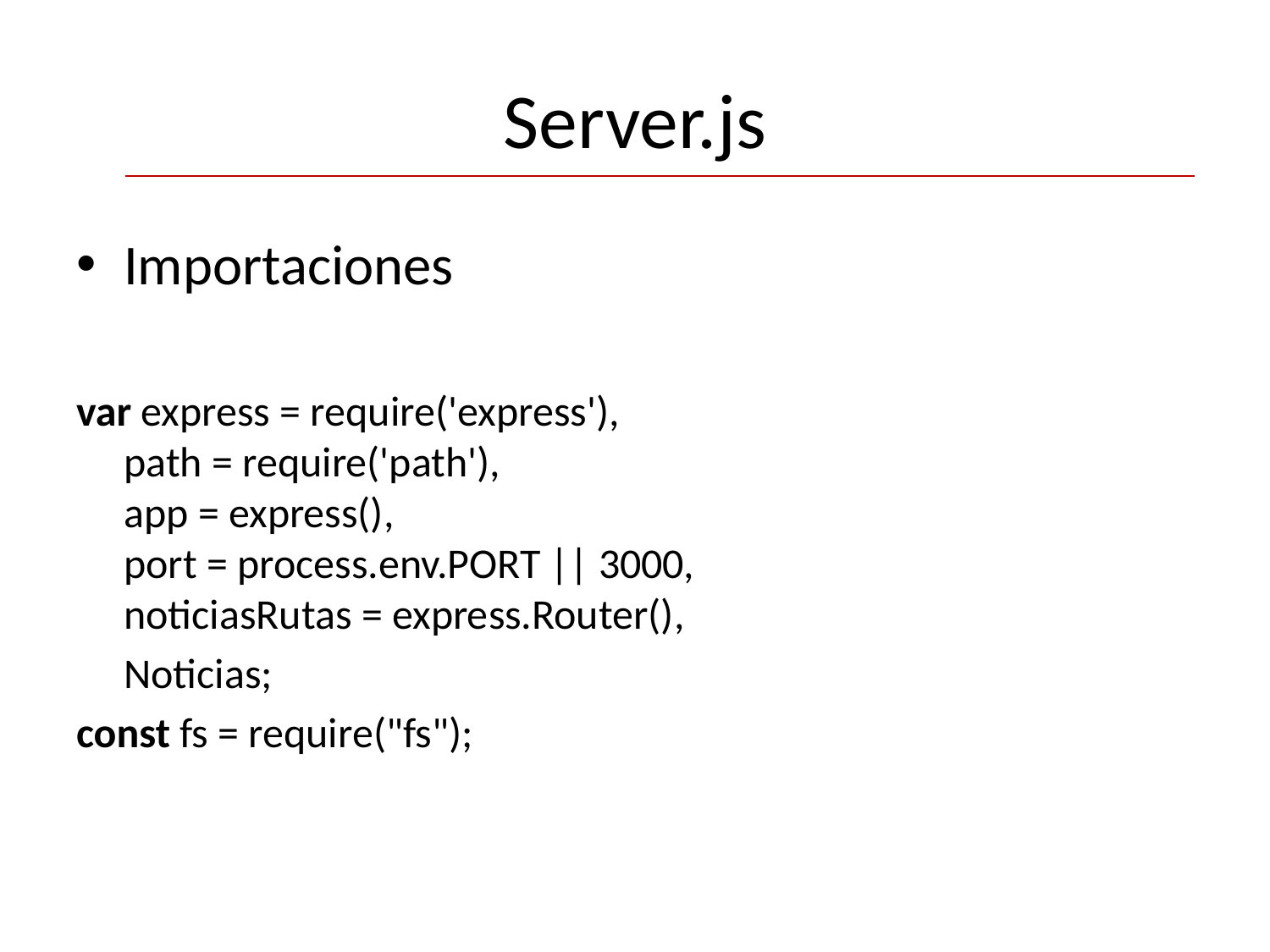

# Server.js
Importaciones

var express = require('express'),
     path = require('path'),
     app = express(),
     port = process.env.PORT || 3000,
     noticiasRutas = express.Router(),
     Noticias;
const fs = require("fs");